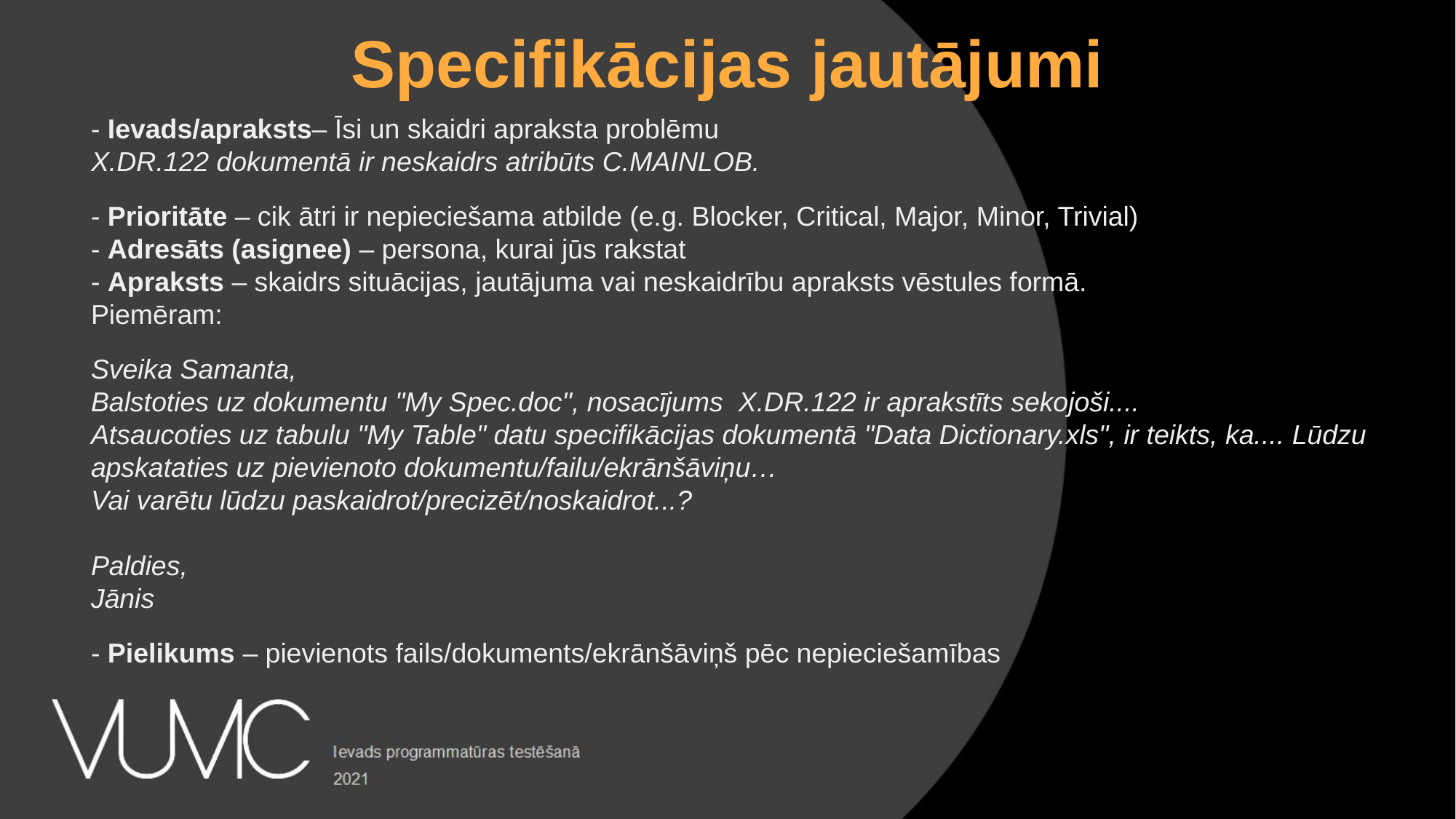

Specifikācijas jautājumi
- Ievads/apraksts– Īsi un skaidri apraksta problēmu
X.DR.122 dokumentā ir neskaidrs atribūts C.MAINLOB.

- Prioritāte – cik ātri ir nepieciešama atbilde (e.g. Blocker, Critical, Major, Minor, Trivial)
- Adresāts (asignee) – persona, kurai jūs rakstat
- Apraksts – skaidrs situācijas, jautājuma vai neskaidrību apraksts vēstules formā.
Piemēram:

Sveika Samanta,
Balstoties uz dokumentu "My Spec.doc", nosacījums  X.DR.122 ir aprakstīts sekojoši....
Atsaucoties uz tabulu "My Table" datu specifikācijas dokumentā "Data Dictionary.xls", ir teikts, ka.... Lūdzu apskataties uz pievienoto dokumentu/failu/ekrānšāviņu…
Vai varētu lūdzu paskaidrot/precizēt/noskaidrot...?

Paldies,
Jānis

- Pielikums – pievienots fails/dokuments/ekrānšāviņš pēc nepieciešamības